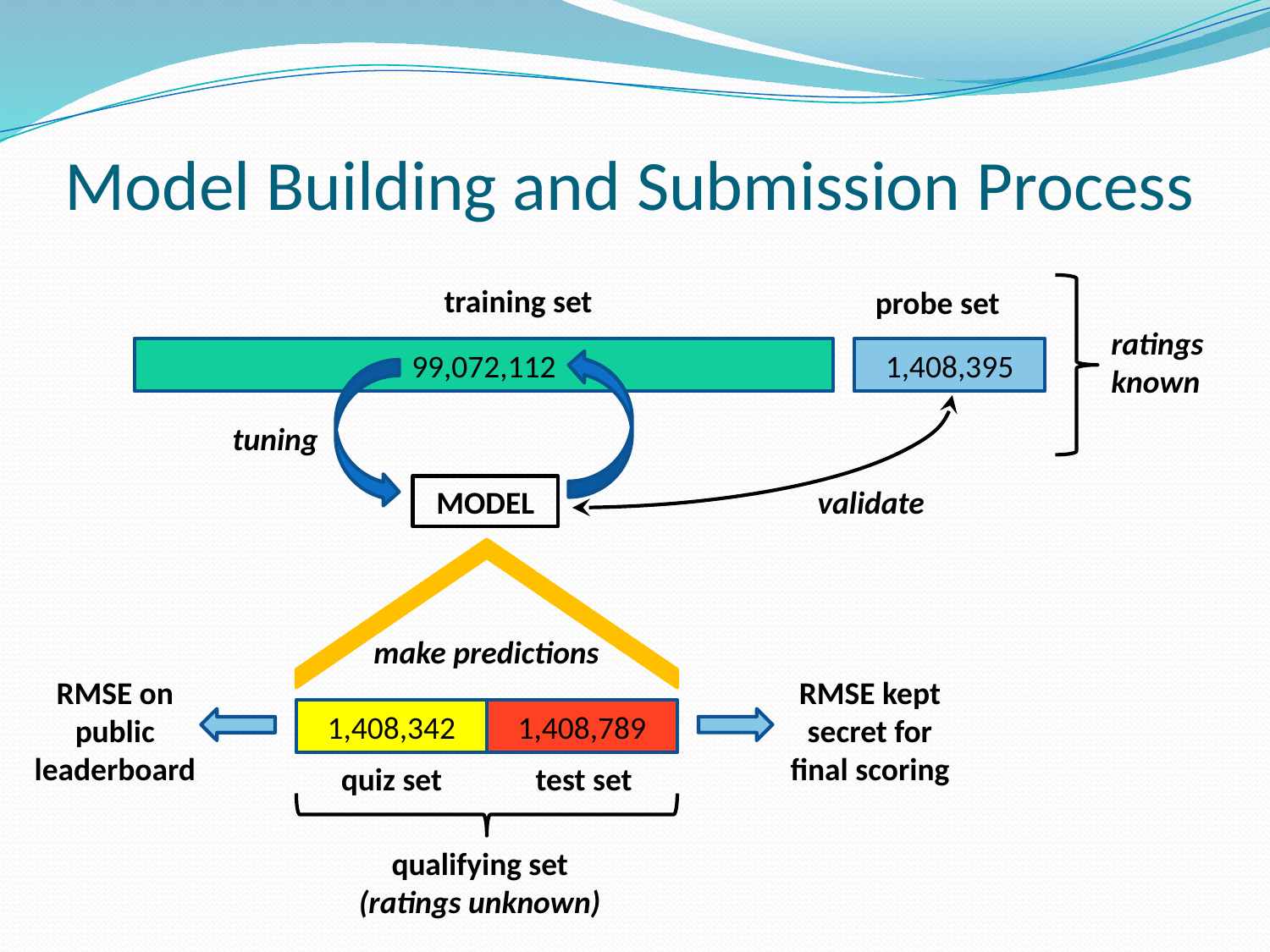

# Model Building and Submission Process
training set

probe set

ratings
known
99,072,112
1,408,395

tuning

MODEL
validate

make predictions
RMSE on
public
leaderboard
RMSE kept
secret for
final scoring
1,408,342
1,408,789

quiz set
test set
qualifying set
(ratings unknown)